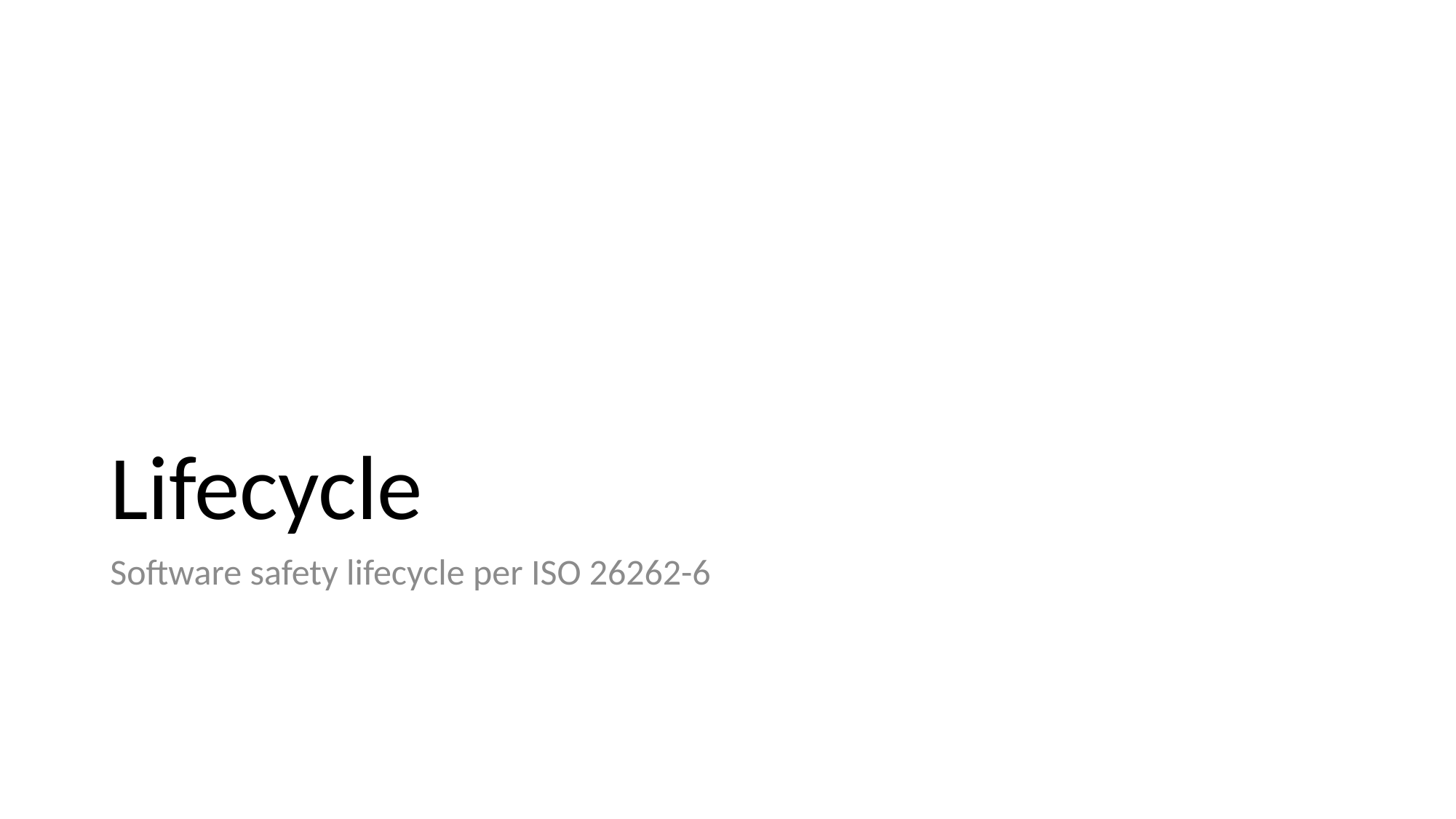

# Lifecycle
Software safety lifecycle per ISO 26262-6